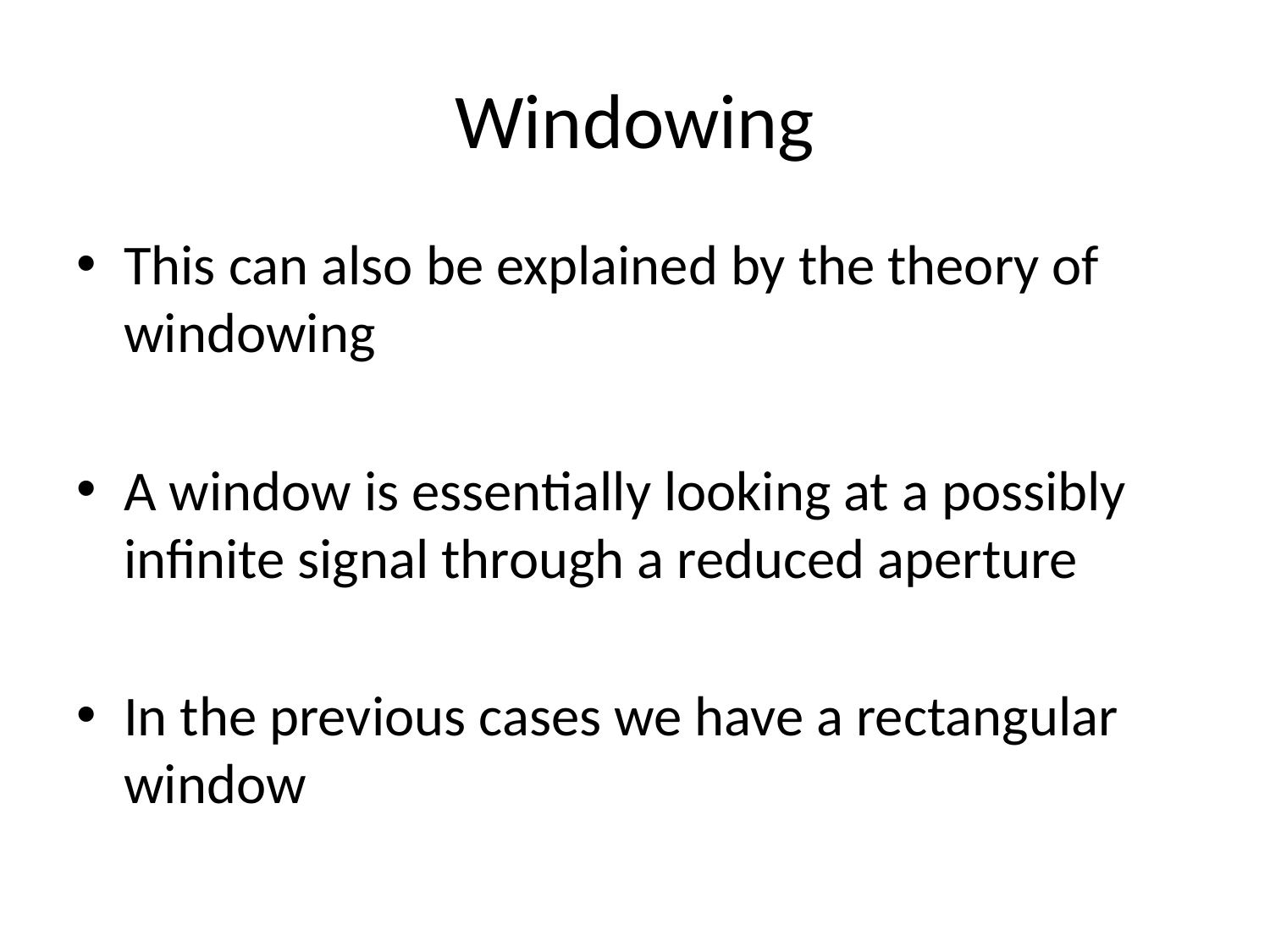

# Windowing
This can also be explained by the theory of windowing

A window is essentially looking at a possibly infinite signal through a reduced aperture

In the previous cases we have a rectangular window